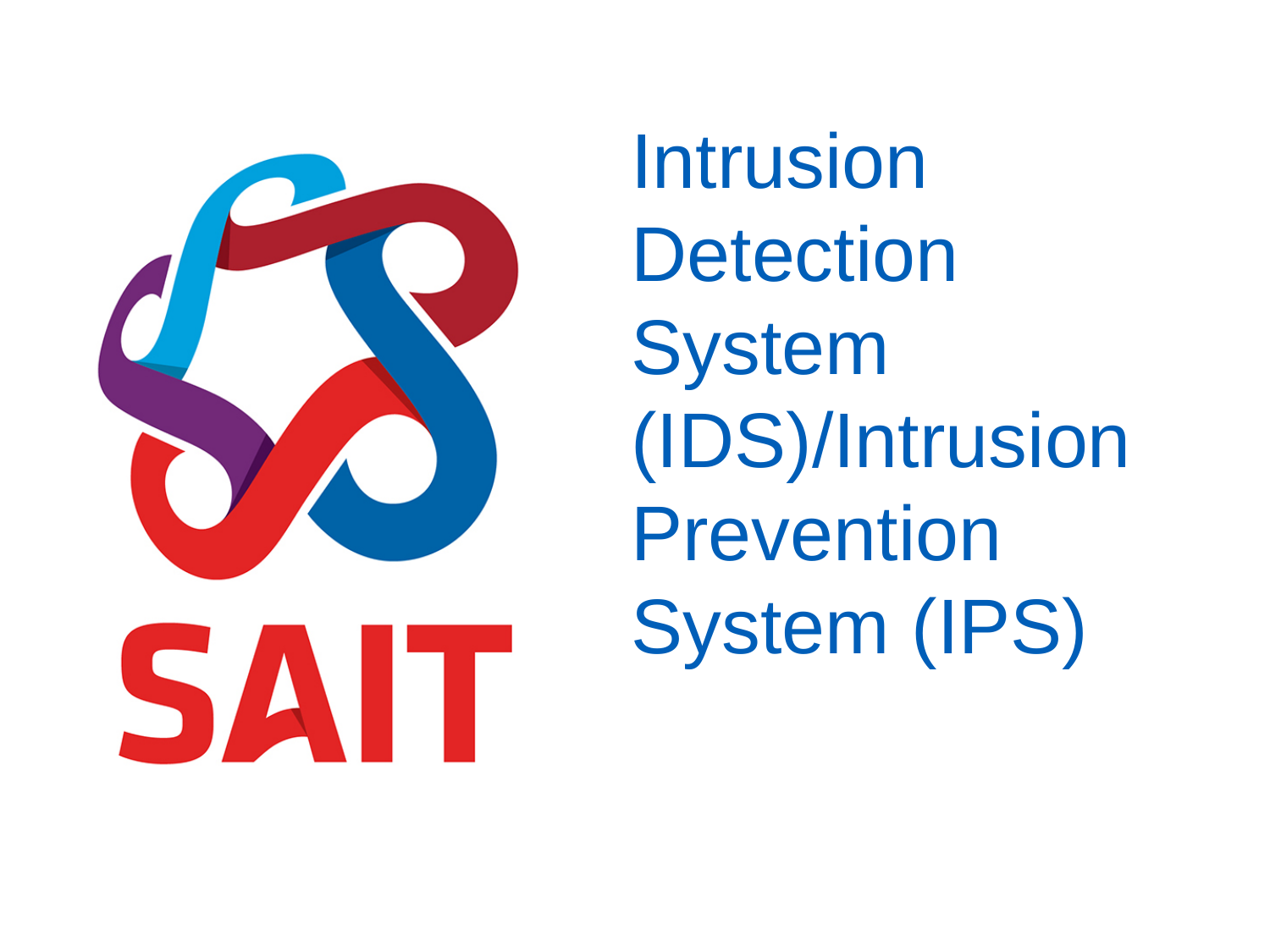

# Intrusion Detection System (IDS)/Intrusion Prevention System (IPS)